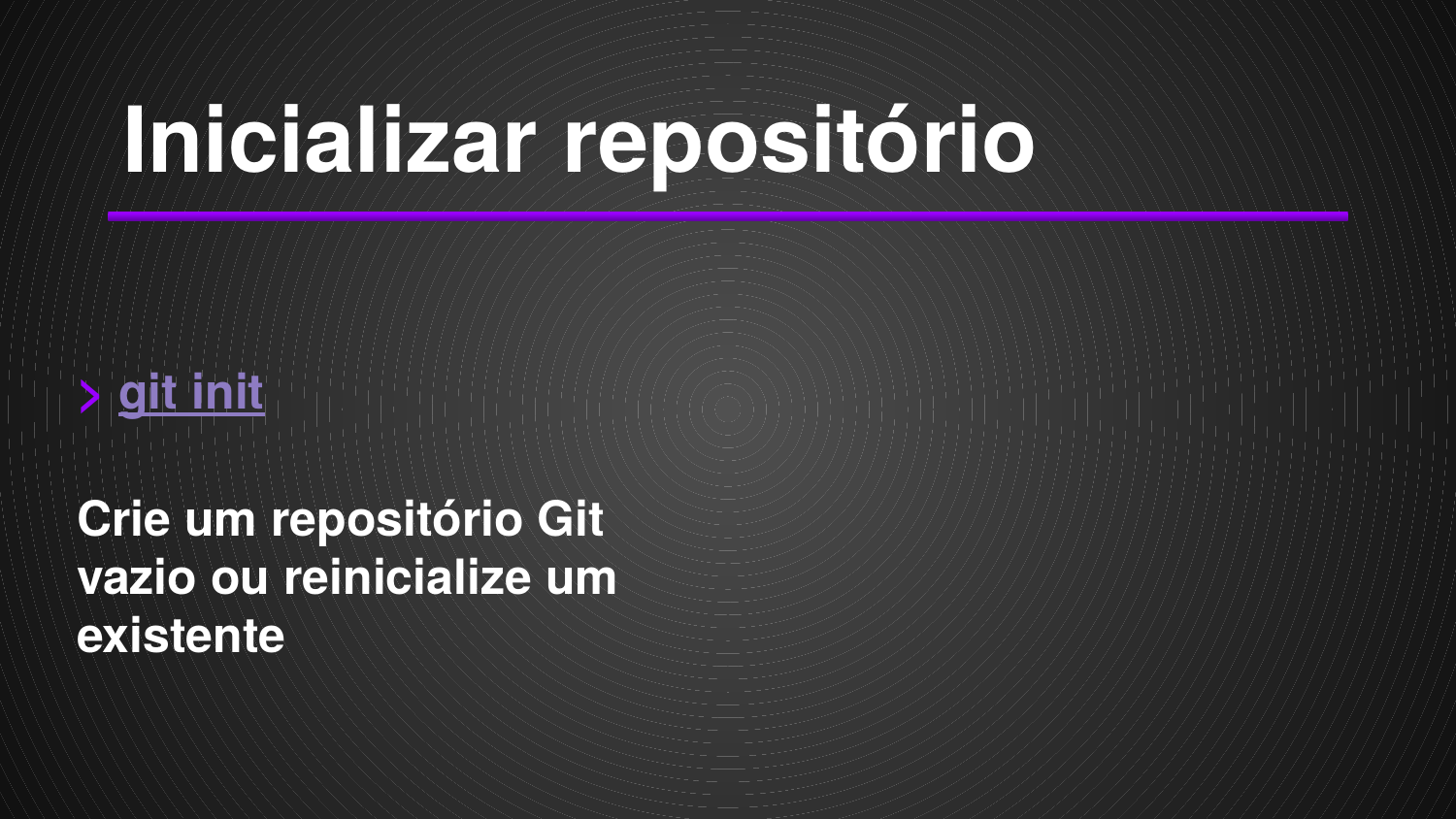

# Inicializar repositório

> git init

Crie um repositório Git vazio ou reinicialize um existente